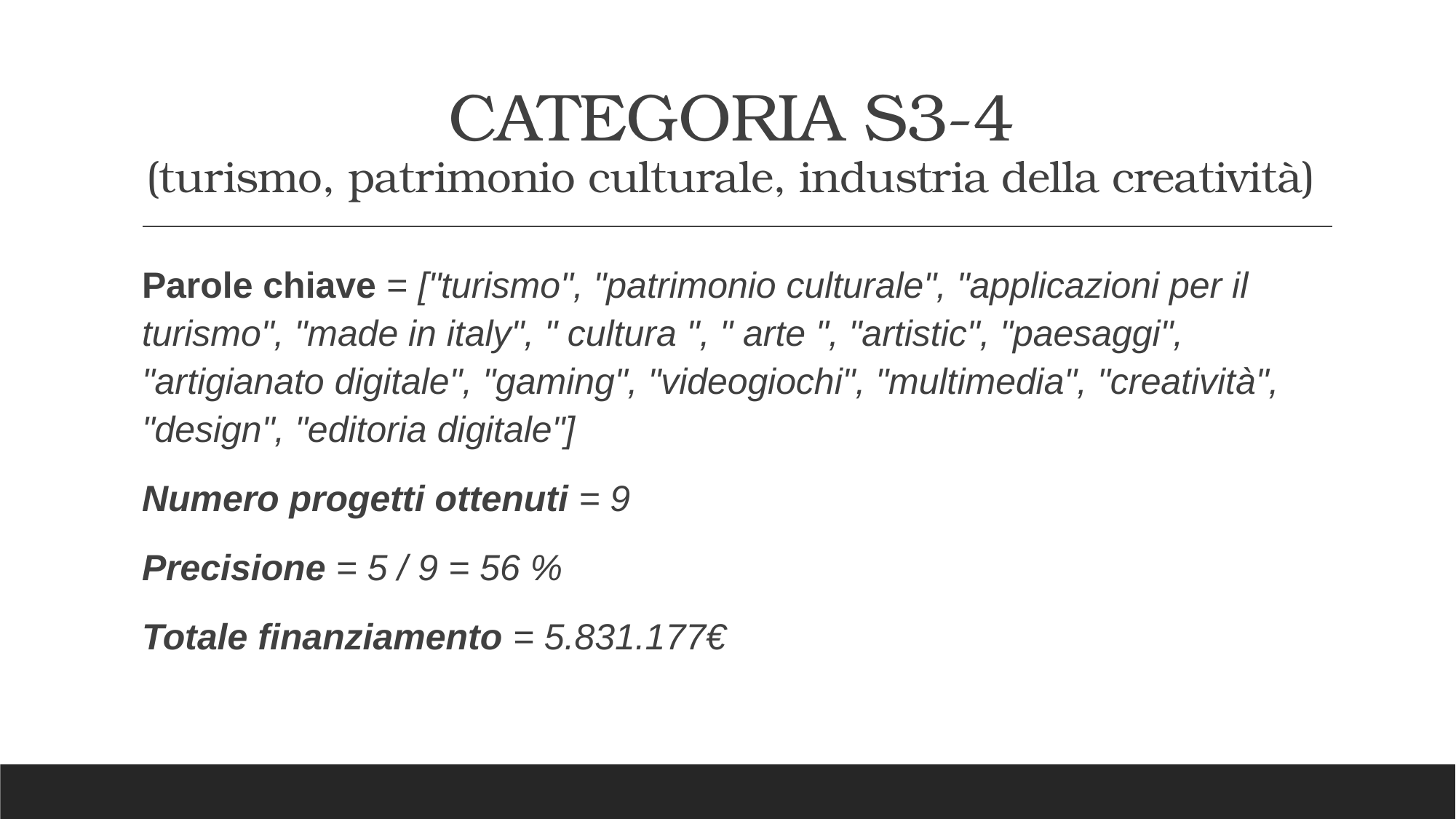

# CATEGORIA S3-4 (turismo, patrimonio culturale, industria della creatività)
Parole chiave = ["turismo", "patrimonio culturale", "applicazioni per il turismo", "made in italy", " cultura ", " arte ", "artistic", "paesaggi", "artigianato digitale", "gaming", "videogiochi", "multimedia", "creatività", "design", "editoria digitale"]
Numero progetti ottenuti = 9
Precisione = 5 / 9 = 56 %
Totale finanziamento = 5.831.177€